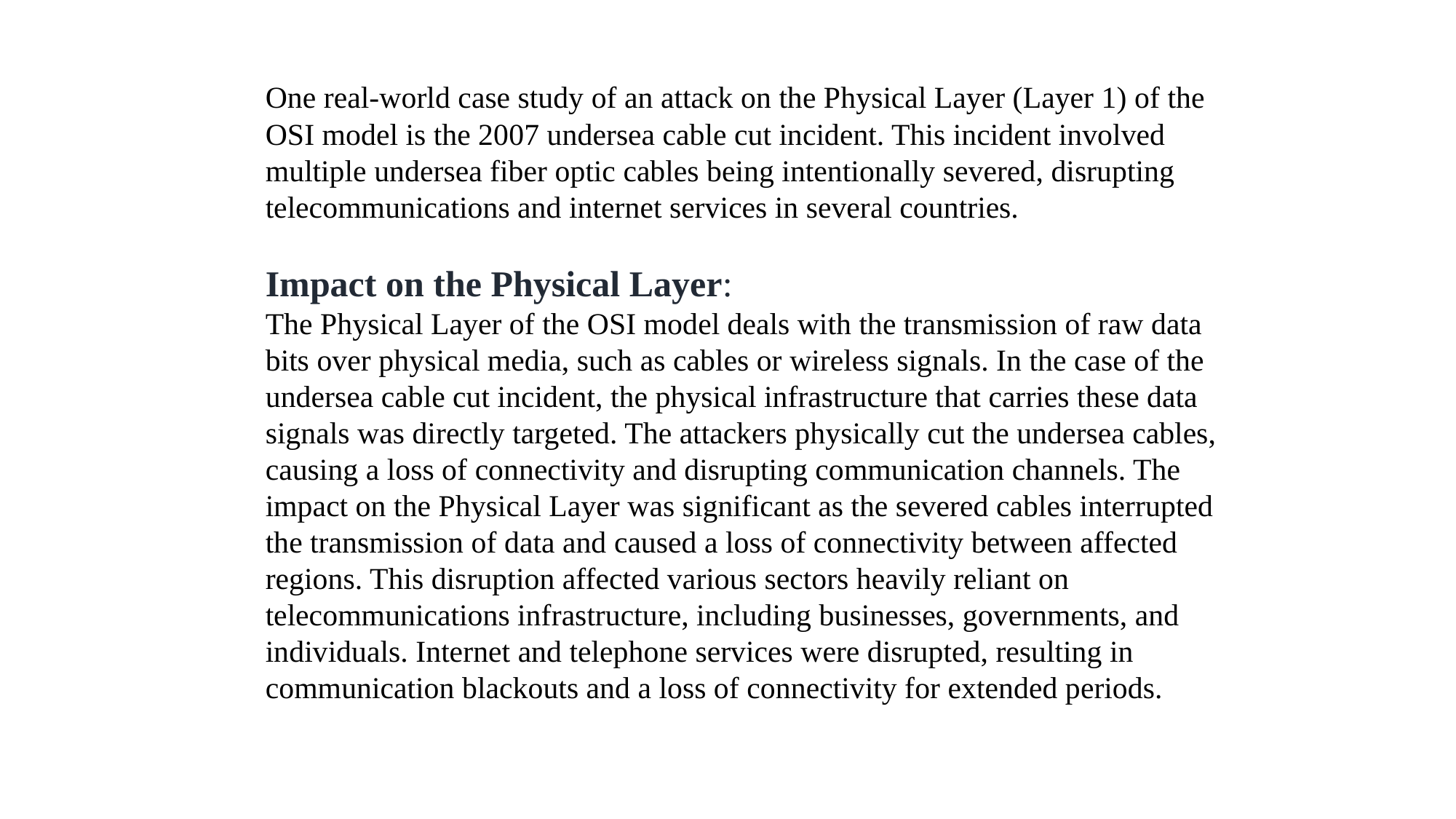

One real-world case study of an attack on the Physical Layer (Layer 1) of the OSI model is the 2007 undersea cable cut incident. This incident involved multiple undersea fiber optic cables being intentionally severed, disrupting telecommunications and internet services in several countries.

Impact on the Physical Layer:
The Physical Layer of the OSI model deals with the transmission of raw data bits over physical media, such as cables or wireless signals. In the case of the undersea cable cut incident, the physical infrastructure that carries these data signals was directly targeted. The attackers physically cut the undersea cables, causing a loss of connectivity and disrupting communication channels. The impact on the Physical Layer was significant as the severed cables interrupted the transmission of data and caused a loss of connectivity between affected regions. This disruption affected various sectors heavily reliant on telecommunications infrastructure, including businesses, governments, and individuals. Internet and telephone services were disrupted, resulting in communication blackouts and a loss of connectivity for extended periods.